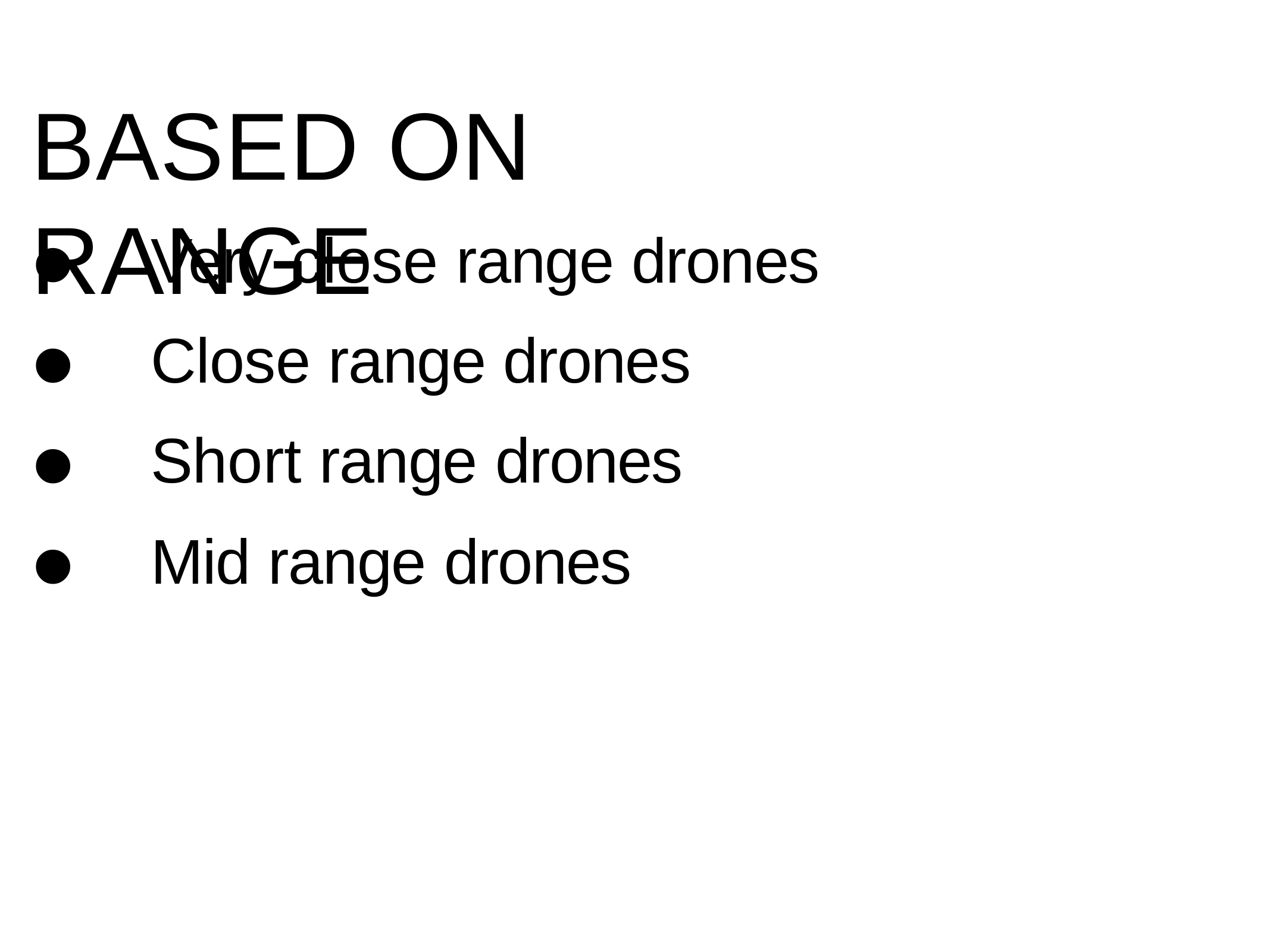

# BASED ON RANGE
•
Very close range drones  Close range drones  Short range drones
Mid range drones
•
•
•